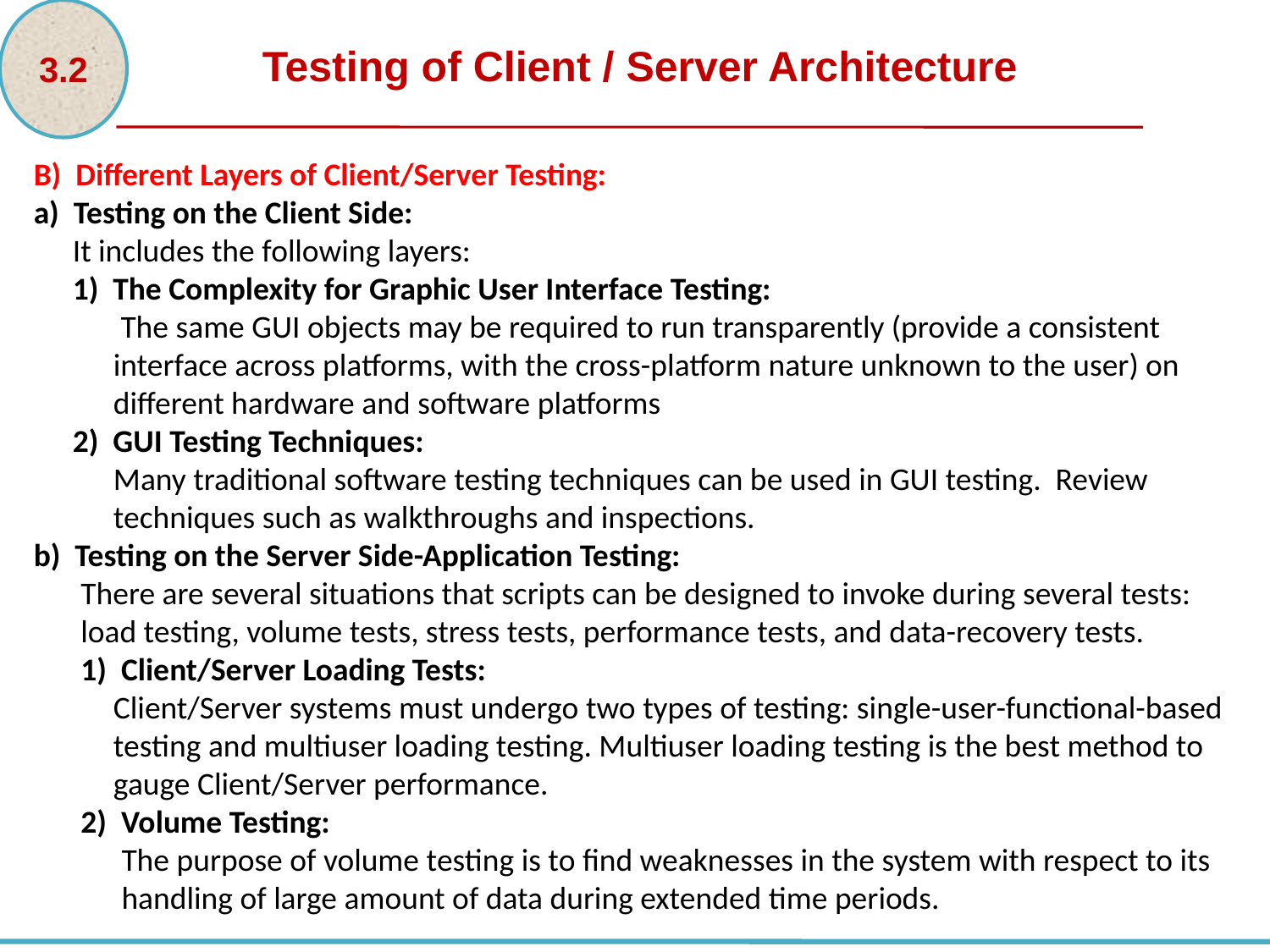

3.2
Testing of Client / Server Architecture
B)  Different Layers of Client/Server Testing:
a)  Testing on the Client Side:
It includes the following layers:
1)  The Complexity for Graphic User Interface Testing:
 The same GUI objects may be required to run transparently (provide a consistent interface across platforms, with the cross-platform nature unknown to the user) on different hardware and software platforms
2)  GUI Testing Techniques:
Many traditional software testing techniques can be used in GUI testing.  Review techniques such as walkthroughs and inspections.
b)  Testing on the Server Side-Application Testing:
There are several situations that scripts can be designed to invoke during several tests: load testing, volume tests, stress tests, performance tests, and data-recovery tests.
1)  Client/Server Loading Tests:
Client/Server systems must undergo two types of testing: single-user-functional-based testing and multiuser loading testing. Multiuser loading testing is the best method to gauge Client/Server performance.
2)  Volume Testing:
The purpose of volume testing is to find weaknesses in the system with respect to its handling of large amount of data during extended time periods.